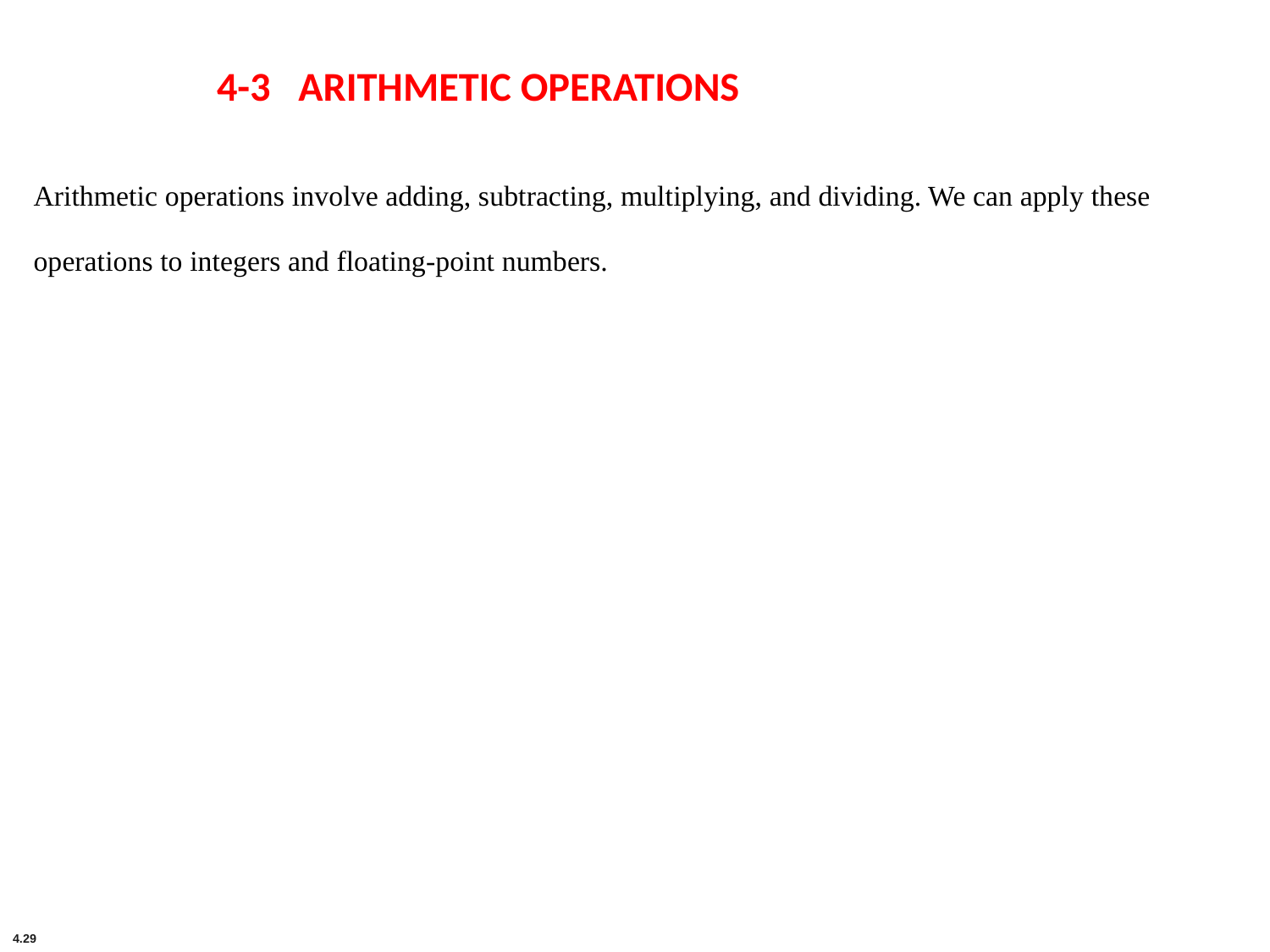

4-3   ARITHMETIC OPERATIONS
Arithmetic operations involve adding, subtracting, multiplying, and dividing. We can apply these operations to integers and floating-point numbers.
4.29